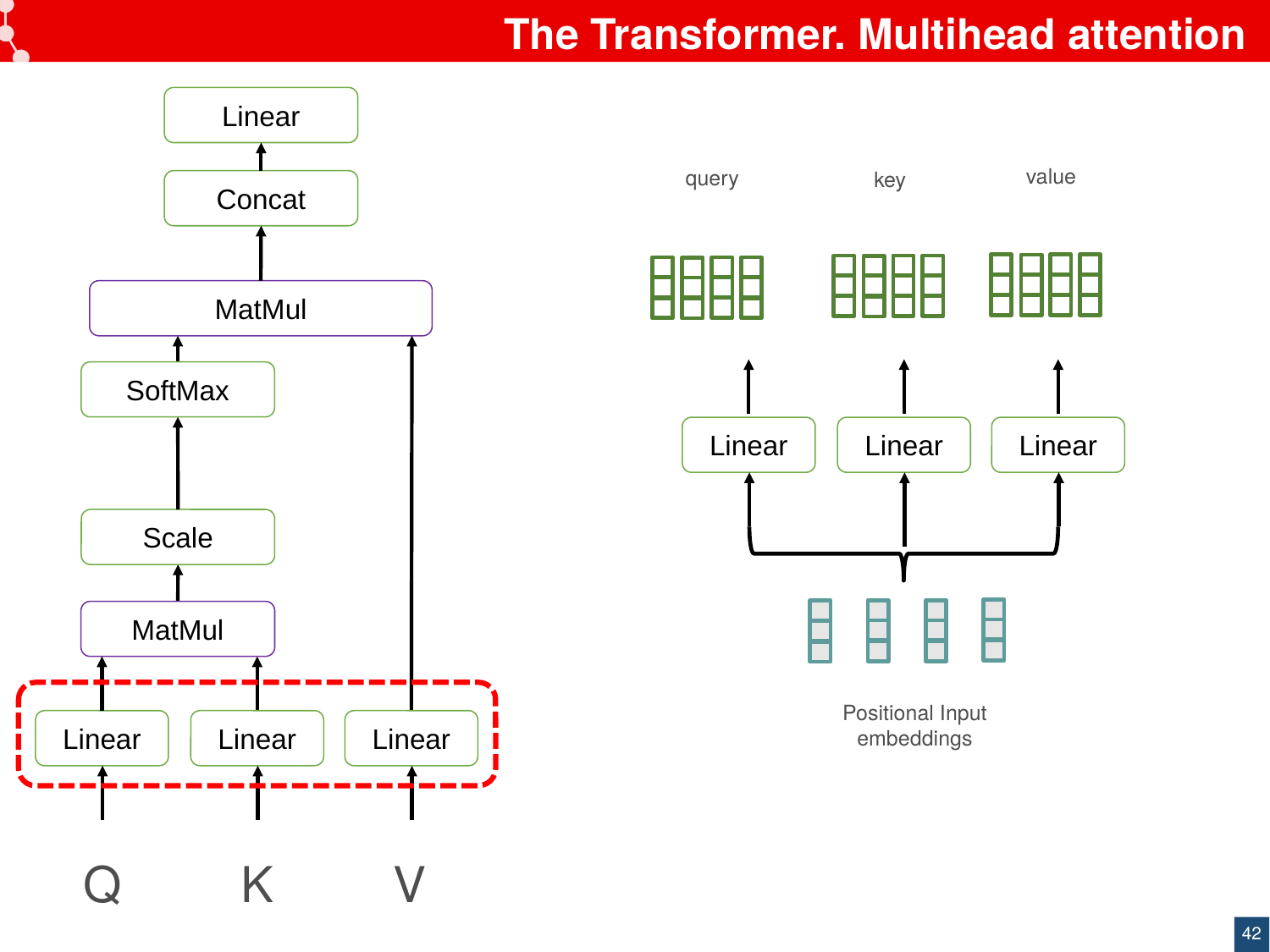

# The Transformer. Multihead attention
Linear
value
query
key
Concat

MatMul

SoftMax

Linear
Linear
Linear
Scale

MatMul

Positional Input embeddings
Linear
Linear
Linear
Q
K
V
42